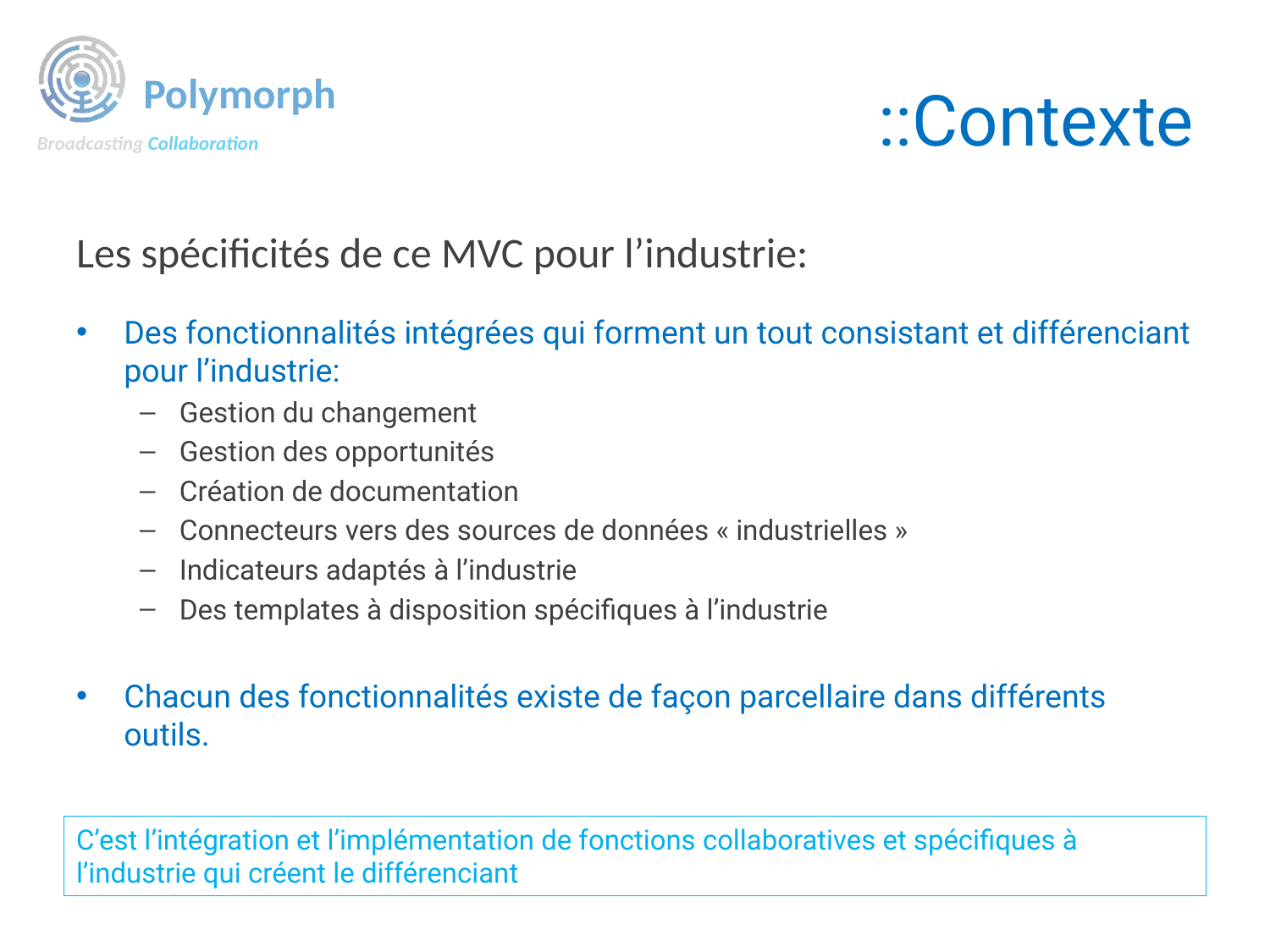

# ::Contexte
Les spécificités de ce MVC pour l’industrie:
Des fonctionnalités intégrées qui forment un tout consistant et différenciant pour l’industrie:
Gestion du changement
Gestion des opportunités
Création de documentation
Connecteurs vers des sources de données « industrielles »
Indicateurs adaptés à l’industrie
Des templates à disposition spécifiques à l’industrie

Chacun des fonctionnalités existe de façon parcellaire dans différents outils.
C’est l’intégration et l’implémentation de fonctions collaboratives et spécifiques à l’industrie qui créent le différenciant